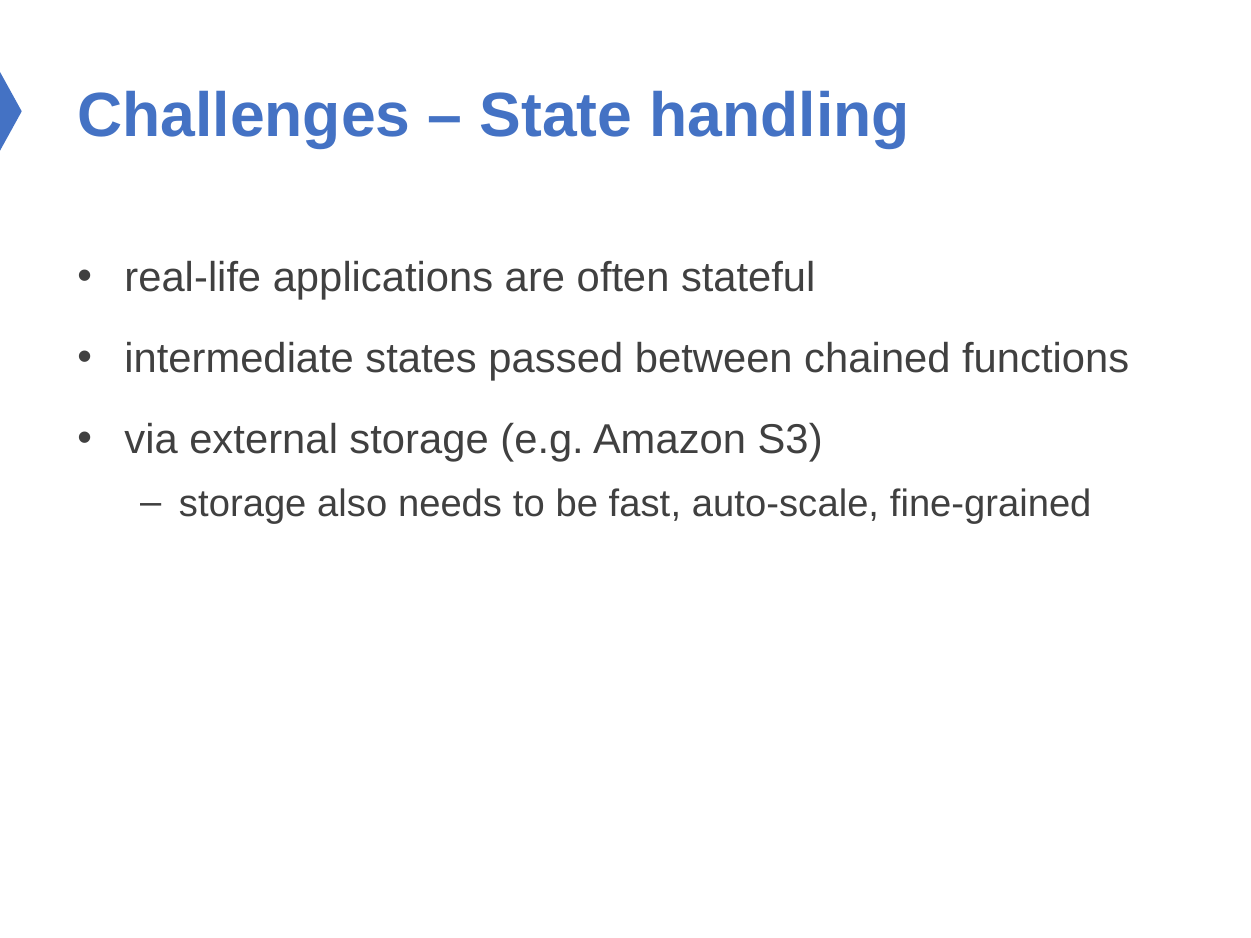

# Challenges – State handling
real-life applications are often stateful
intermediate states passed between chained functions
via external storage (e.g. Amazon S3)
storage also needs to be fast, auto-scale, fine-grained